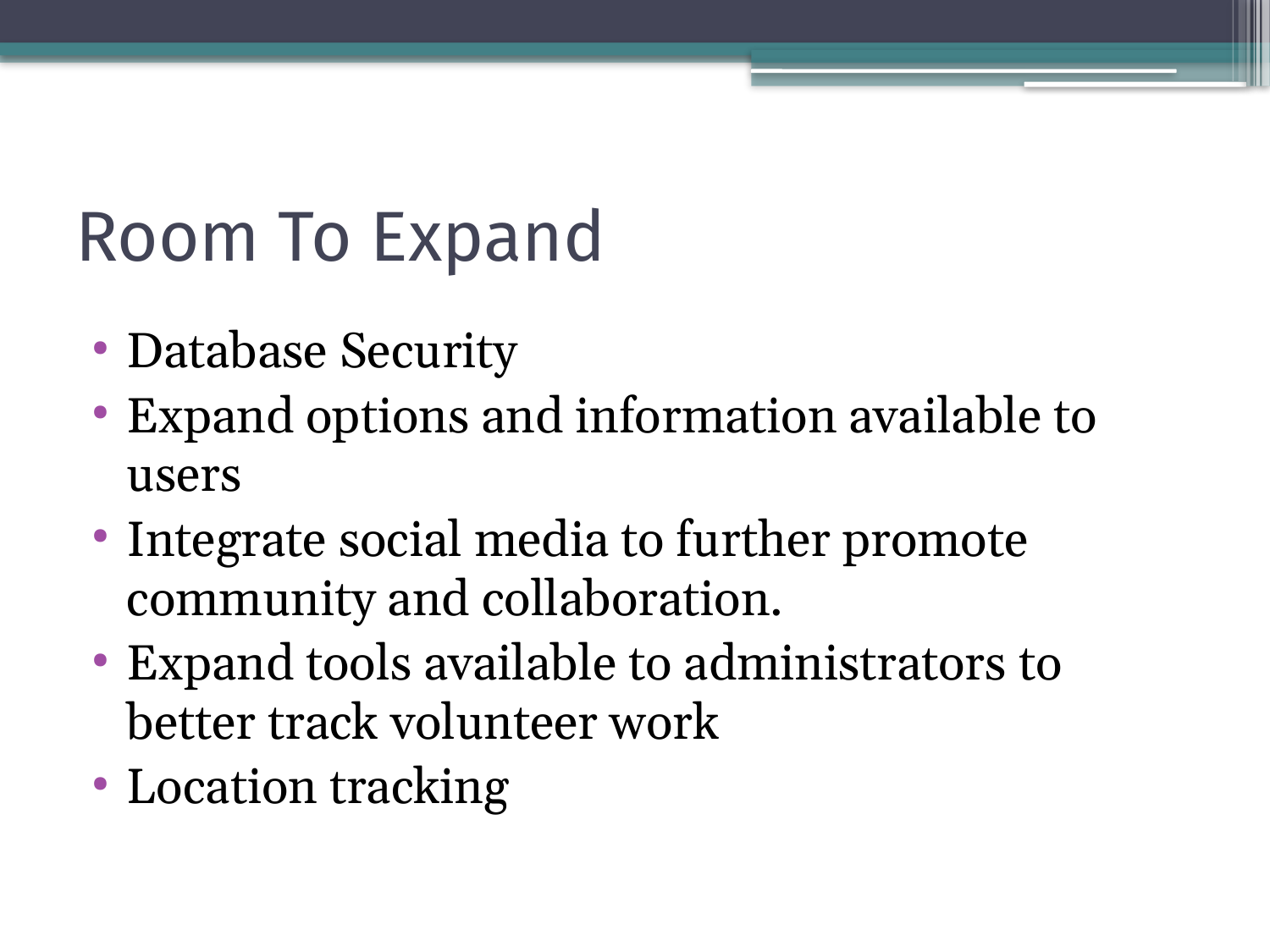

# Room To Expand
Database Security
Expand options and information available to users
Integrate social media to further promote community and collaboration.
Expand tools available to administrators to better track volunteer work
Location tracking